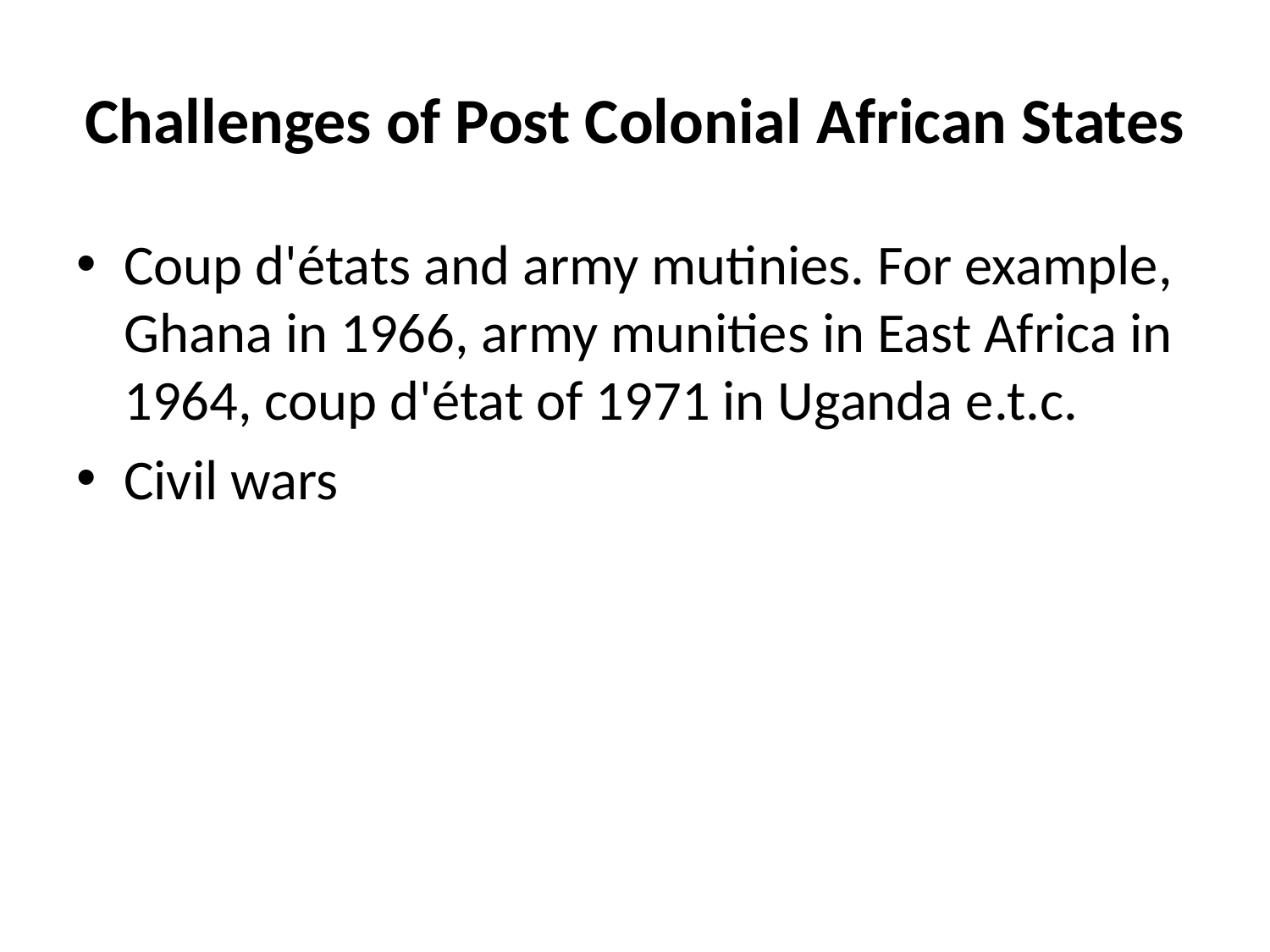

# Challenges of Post Colonial African States
Coup d'états and army mutinies. For example, Ghana in 1966, army munities in East Africa in 1964, coup d'état of 1971 in Uganda e.t.c.
Civil wars